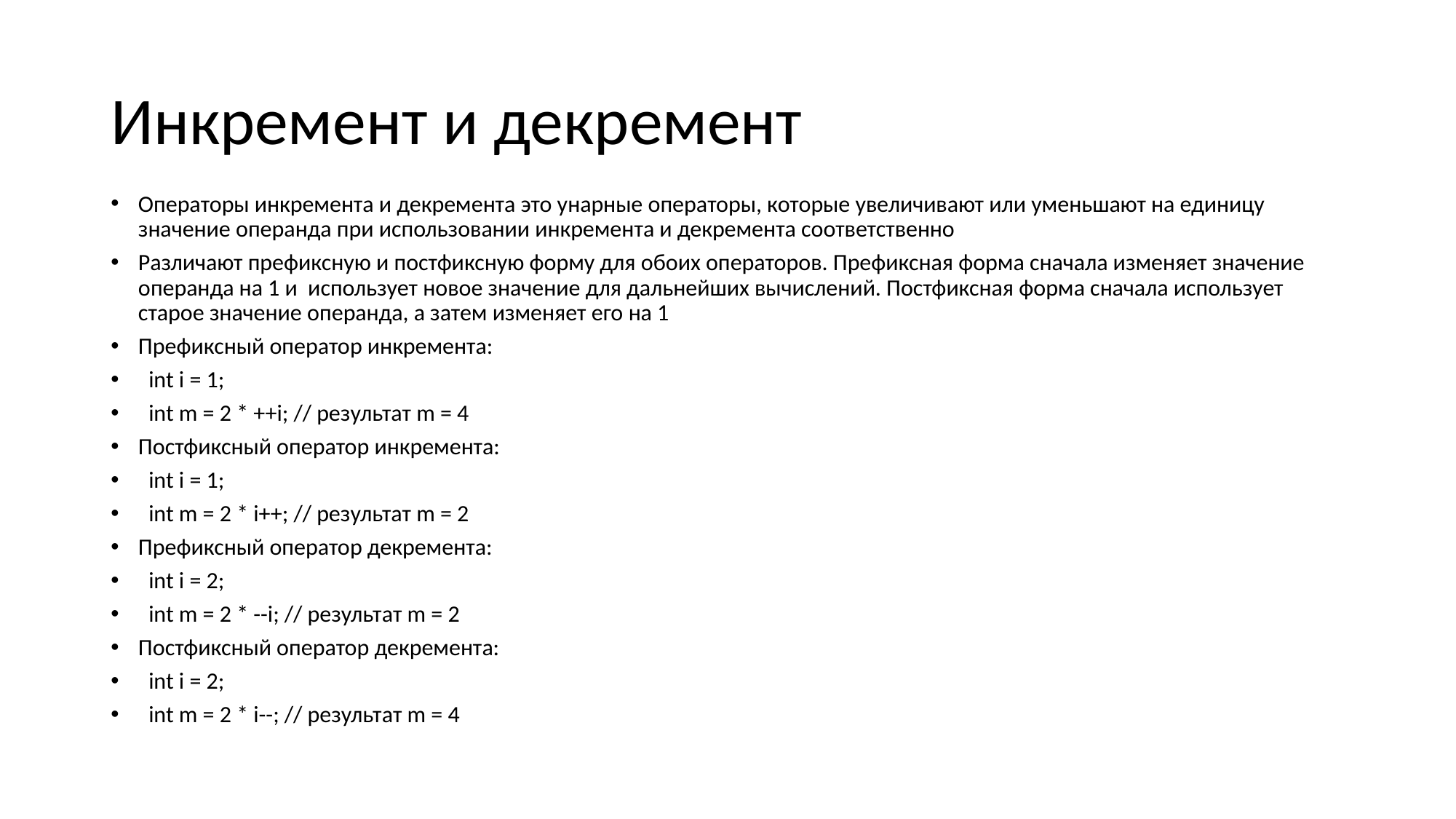

# Инкремент и декремент
Операторы инкремента и декремента это унарные операторы, которые увеличивают или уменьшают на единицу значение операнда при использовании инкремента и декремента соответственно
Различают префиксную и постфиксную форму для обоих операторов. Префиксная форма сначала изменяет значение операнда на 1 и  использует новое значение для дальнейших вычислений. Постфиксная форма сначала использует старое значение операнда, а затем изменяет его на 1
Префиксный оператор инкремента:
  int i = 1;
  int m = 2 * ++i; // результат m = 4
Постфиксный оператор инкремента:
  int i = 1;
  int m = 2 * i++; // результат m = 2
Префиксный оператор декремента:
  int i = 2;
  int m = 2 * --i; // результат m = 2
Постфиксный оператор декремента:
  int i = 2;
  int m = 2 * i--; // результат m = 4